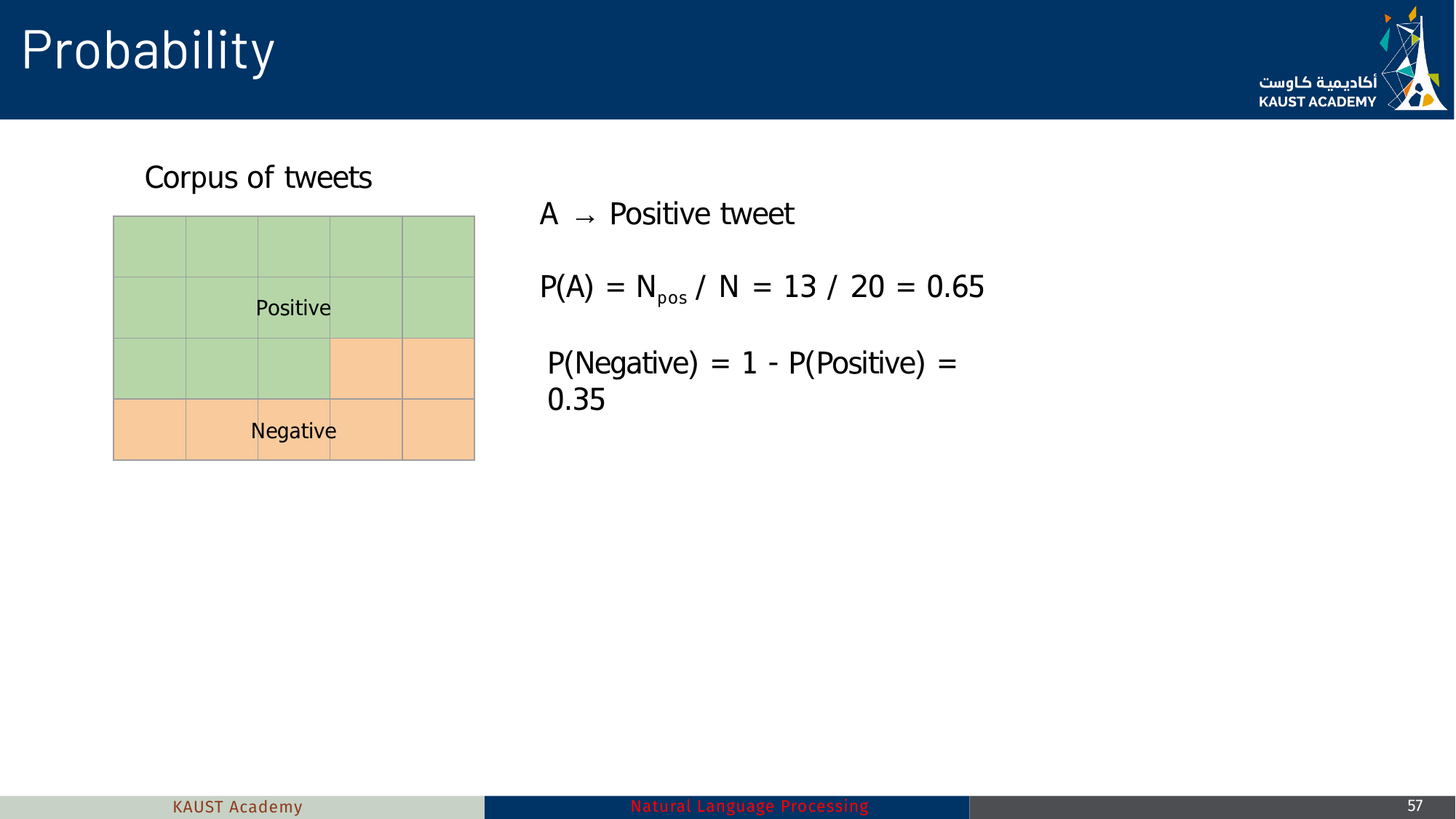

# Probability
Corpus of tweets
A → Positive tweet

P(A) = Npos / N = 13 / 20 = 0.65
P(Negative) = 1 - P(Positive) = 0.35
Positive
Negative